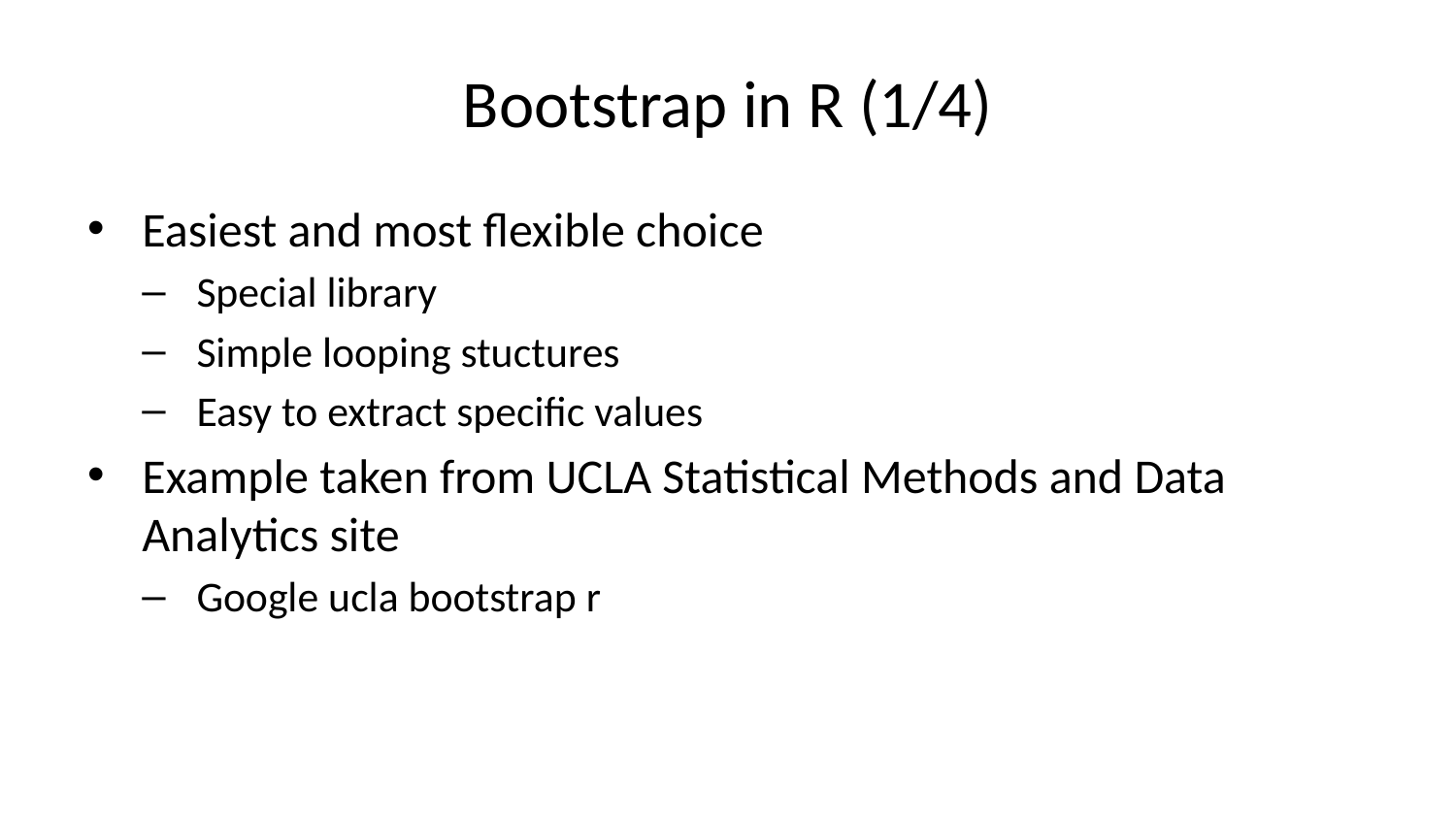

# Bootstrap in R (1/4)
Easiest and most flexible choice
Special library
Simple looping stuctures
Easy to extract specific values
Example taken from UCLA Statistical Methods and Data Analytics site
Google ucla bootstrap r